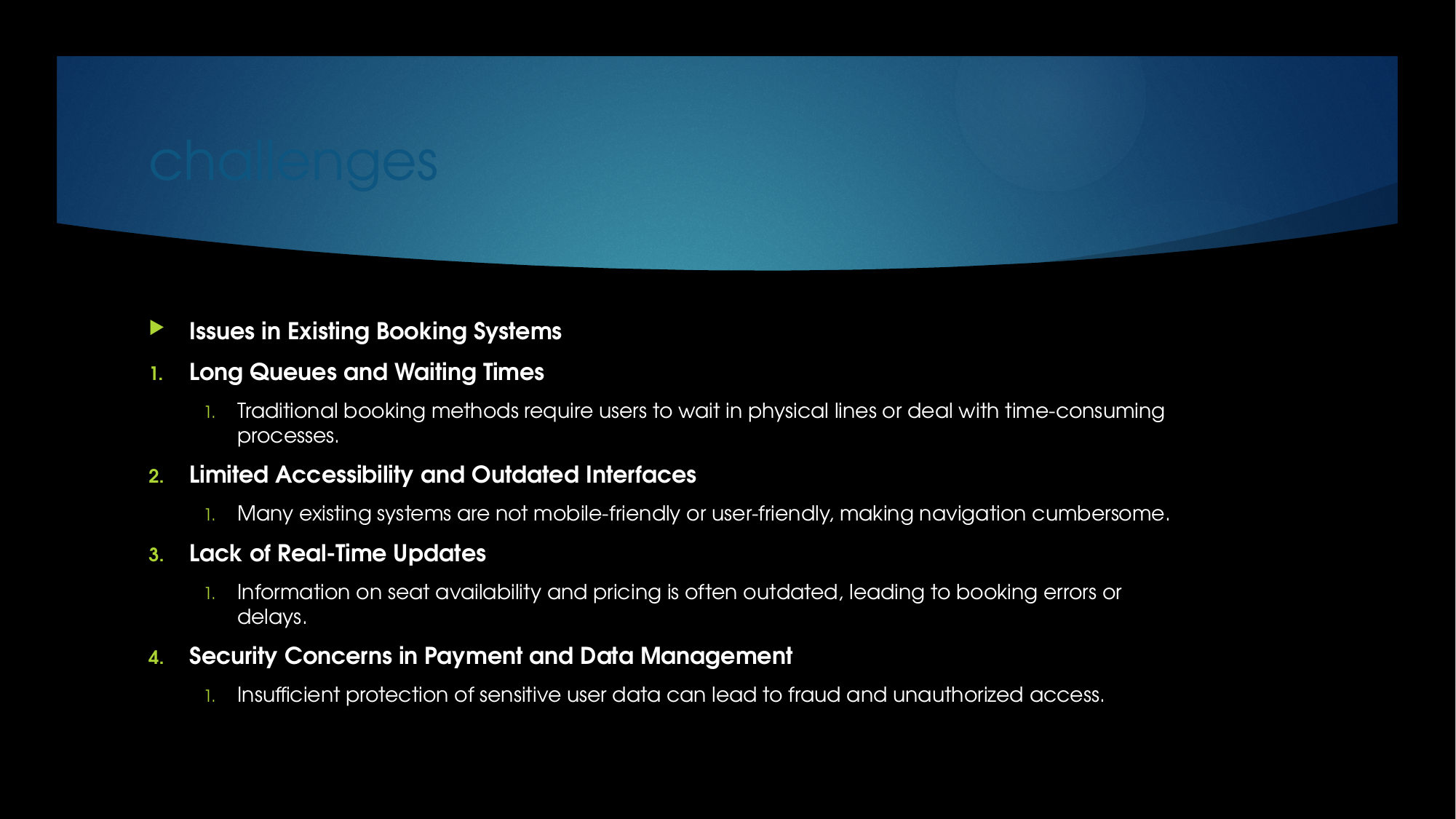

# challenges
Issues in Existing Booking Systems
Long Queues and Waiting Times
Traditional booking methods require users to wait in physical lines or deal with time-consuming processes.
Limited Accessibility and Outdated Interfaces
Many existing systems are not mobile-friendly or user-friendly, making navigation cumbersome.
Lack of Real-Time Updates
Information on seat availability and pricing is often outdated, leading to booking errors or delays.
Security Concerns in Payment and Data Management
Insufficient protection of sensitive user data can lead to fraud and unauthorized access.